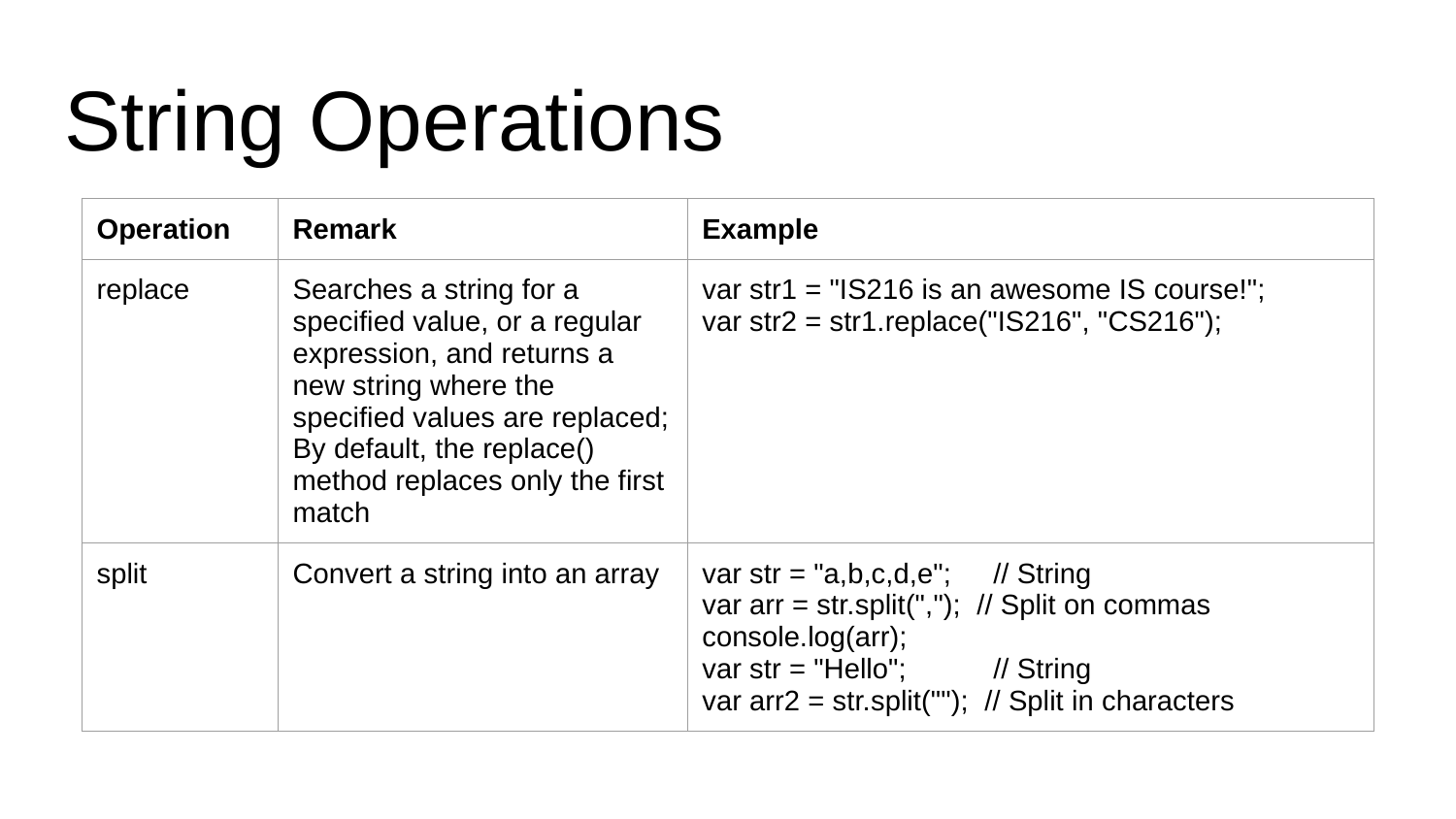

String Operations
| Operation | Remark | Example |
| --- | --- | --- |
| replace | Searches a string for a specified value, or a regular expression, and returns a new string where the specified values are replaced; By default, the replace() method replaces only the first match | var str1 = "IS216 is an awesome IS course!"; var str2 = str1.replace("IS216", "CS216"); |
| split | Convert a string into an array | var str = "a,b,c,d,e"; // String var arr = str.split(","); // Split on commas console.log(arr); var str = "Hello"; // String var arr2 = str.split(""); // Split in characters |